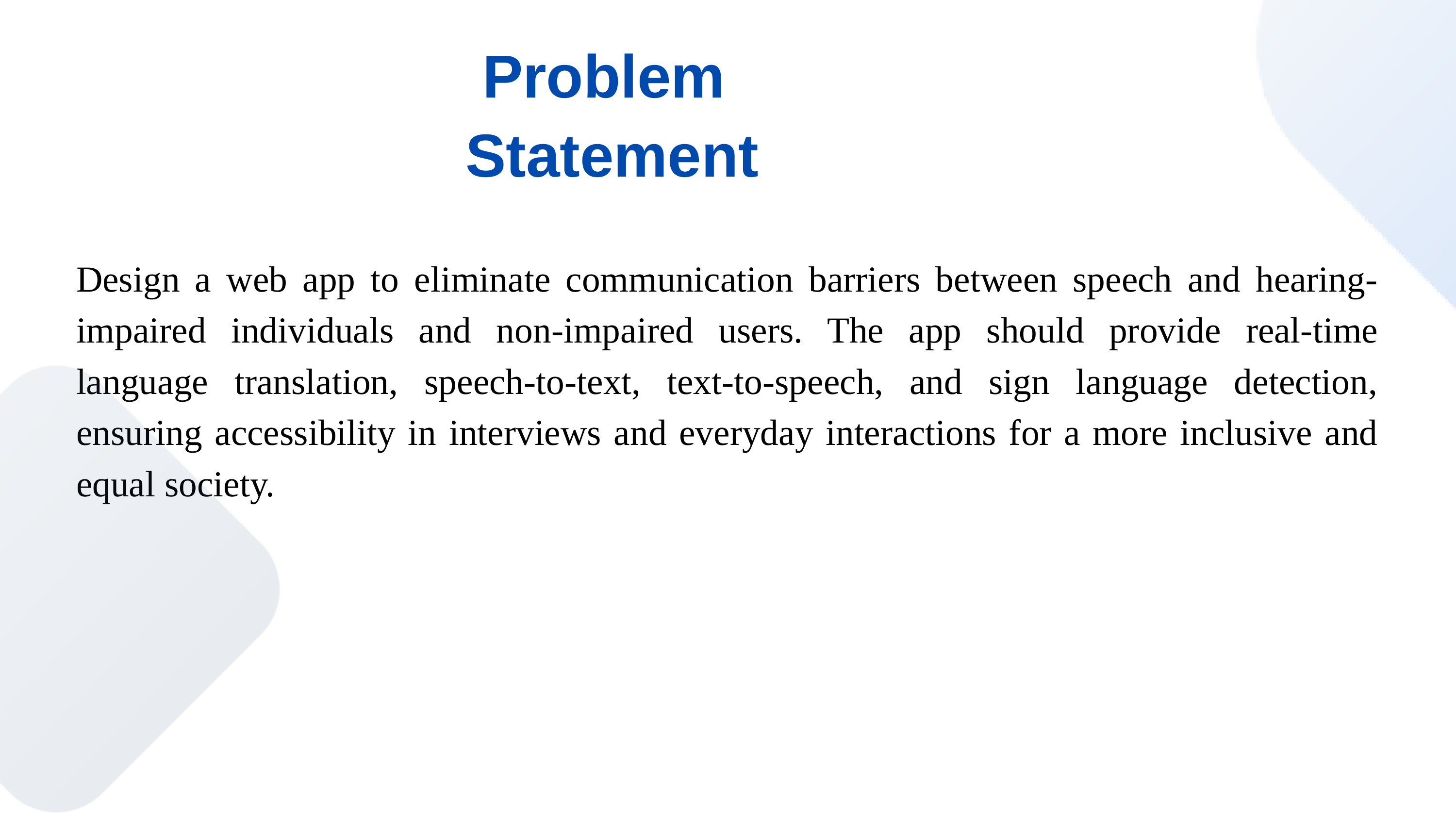

Problem Statement
Design a web app to eliminate communication barriers between speech and hearing-impaired individuals and non-impaired users. The app should provide real-time language translation, speech-to-text, text-to-speech, and sign language detection, ensuring accessibility in interviews and everyday interactions for a more inclusive and equal society.